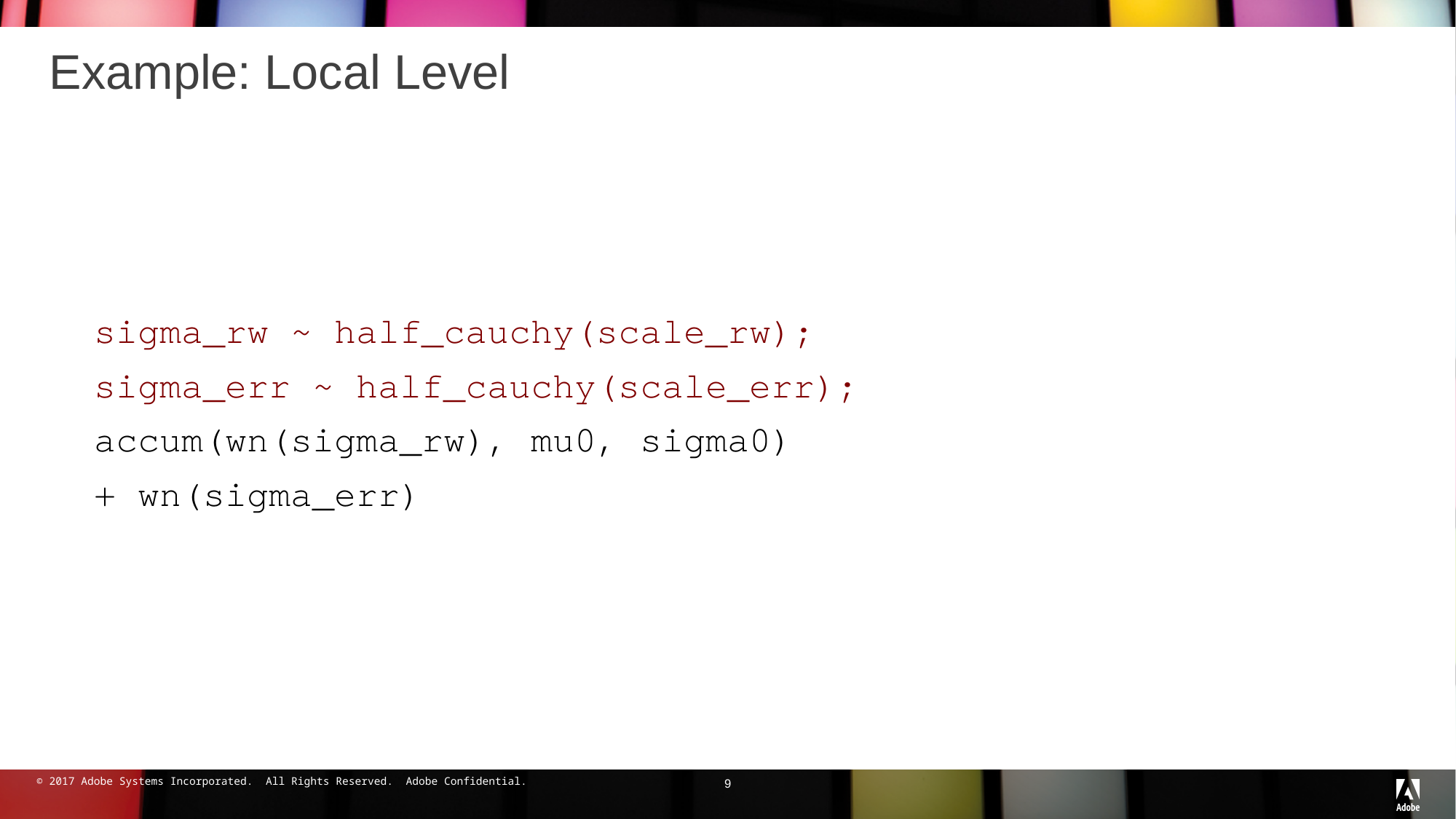

# Example: Local Level
def main(mu0: real, sigma0: real{0.0,},
         scale_rw, scale_err: real{0.0,})
  =
  sigma_rw ~ half_cauchy(scale_rw);
  sigma_err ~ half_cauchy(scale_err);
  accum(wn(sigma_rw), mu0, sigma0)
  + wn(sigma_err)
9